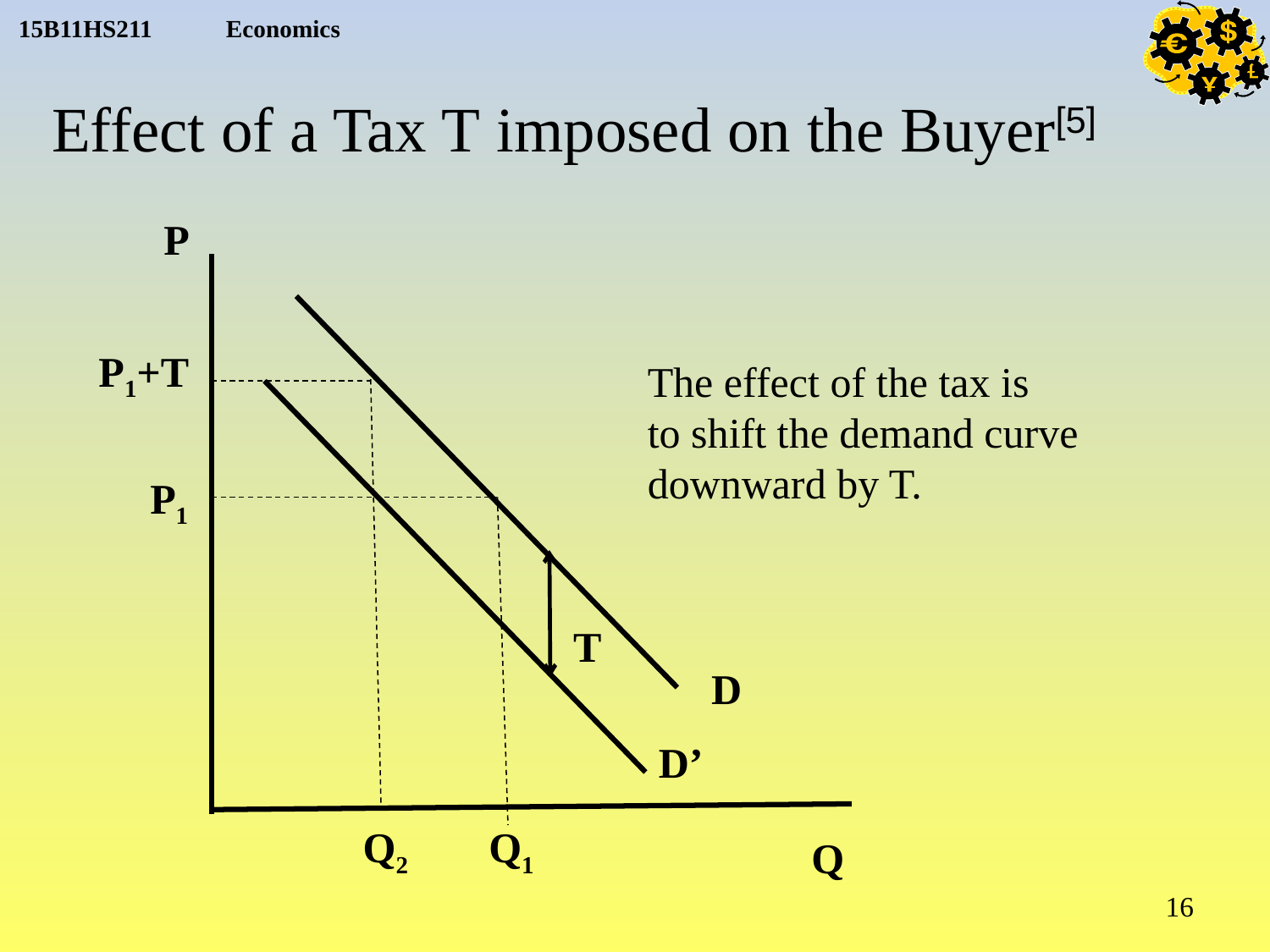

# Effect of a Tax T imposed on the Buyer[5]
P
P1+T
The effect of the tax is
to shift the demand curve
downward by T.
P1
T
D
D’
Q2
Q1
Q
16